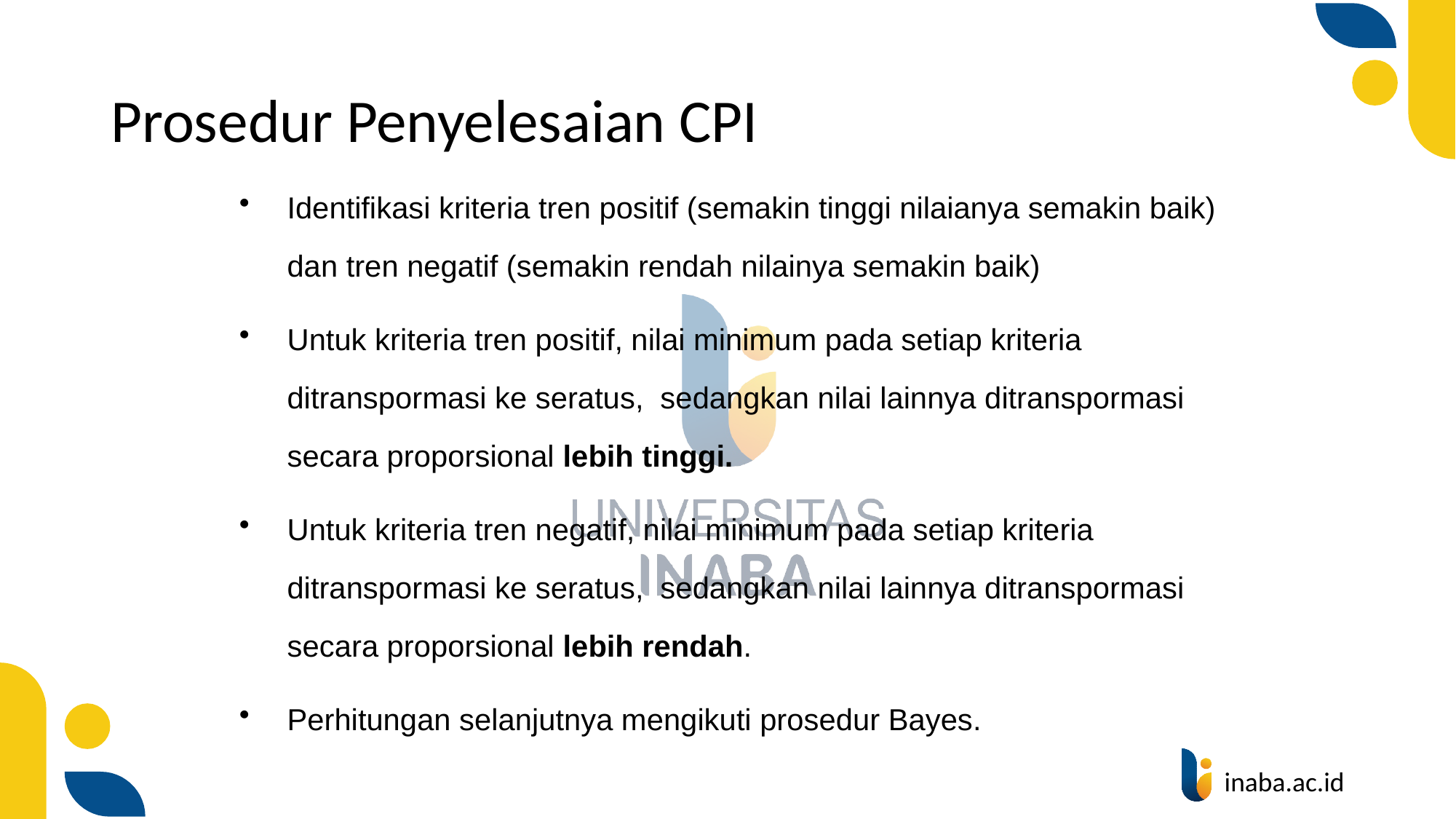

# Prosedur Penyelesaian CPI
Identifikasi kriteria tren positif (semakin tinggi nilaianya semakin baik) dan tren negatif (semakin rendah nilainya semakin baik)
Untuk kriteria tren positif, nilai minimum pada setiap kriteria  ditranspormasi ke seratus,  sedangkan nilai lainnya ditranspormasi secara proporsional lebih tinggi.
Untuk kriteria tren negatif, nilai minimum pada setiap kriteria  ditranspormasi ke seratus,  sedangkan nilai lainnya ditranspormasi secara proporsional lebih rendah.
Perhitungan selanjutnya mengikuti prosedur Bayes.
11